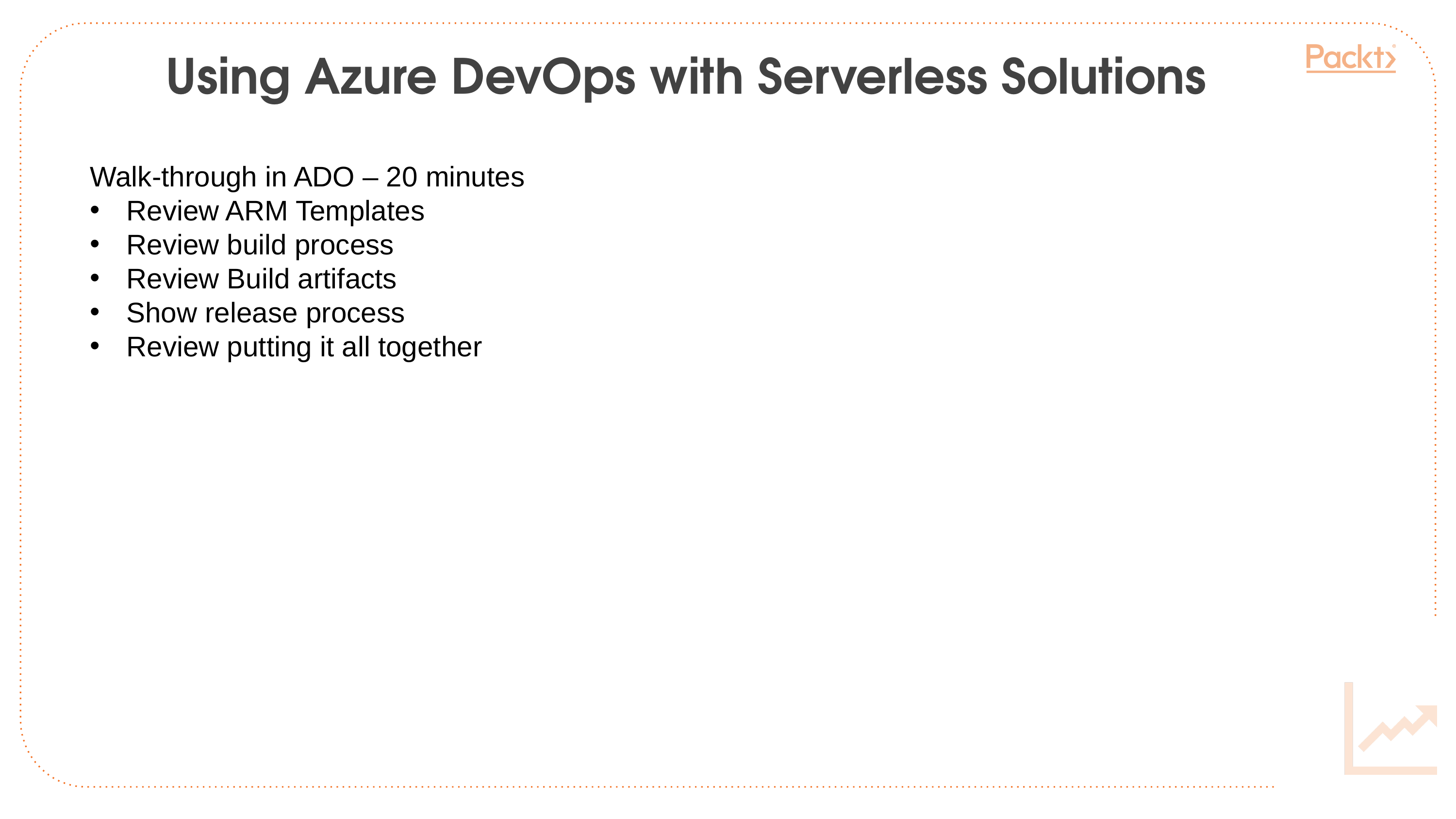

Using Azure DevOps with Serverless Solutions
Walk-through in ADO – 20 minutes
Review ARM Templates
Review build process
Review Build artifacts
Show release process
Review putting it all together